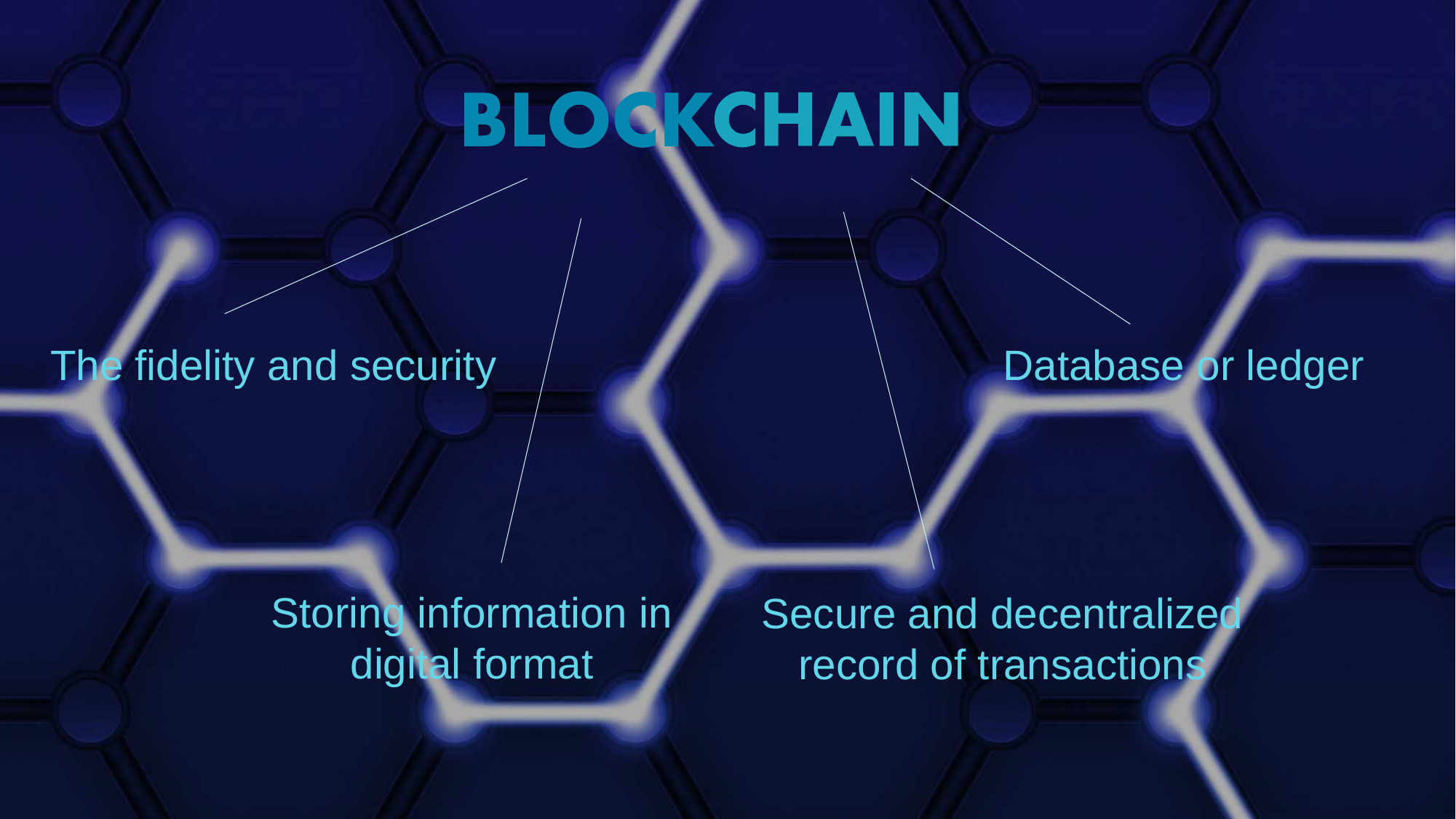

The fidelity and security
Database or ledger
Storing information in digital format
Secure and decentralized record of transactions